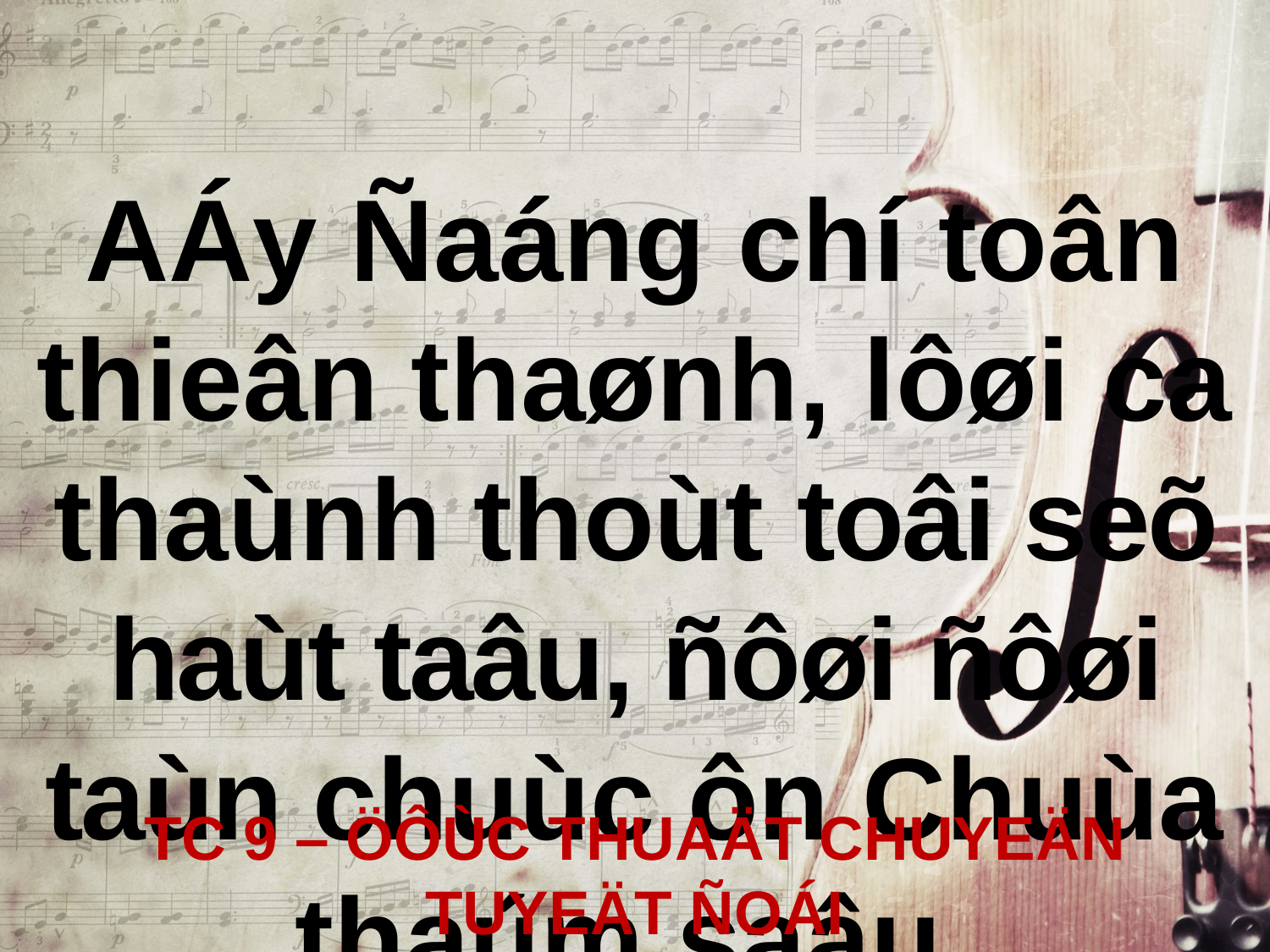

AÁy Ñaáng chí toân thieân thaønh, lôøi ca thaùnh thoùt toâi seõ haùt taâu, ñôøi ñôøi taùn chuùc ôn Chuùa thaúm saâu.
TC 9 – ÖÔÙC THUAÄT CHUYEÄN TUYEÄT ÑOÁI